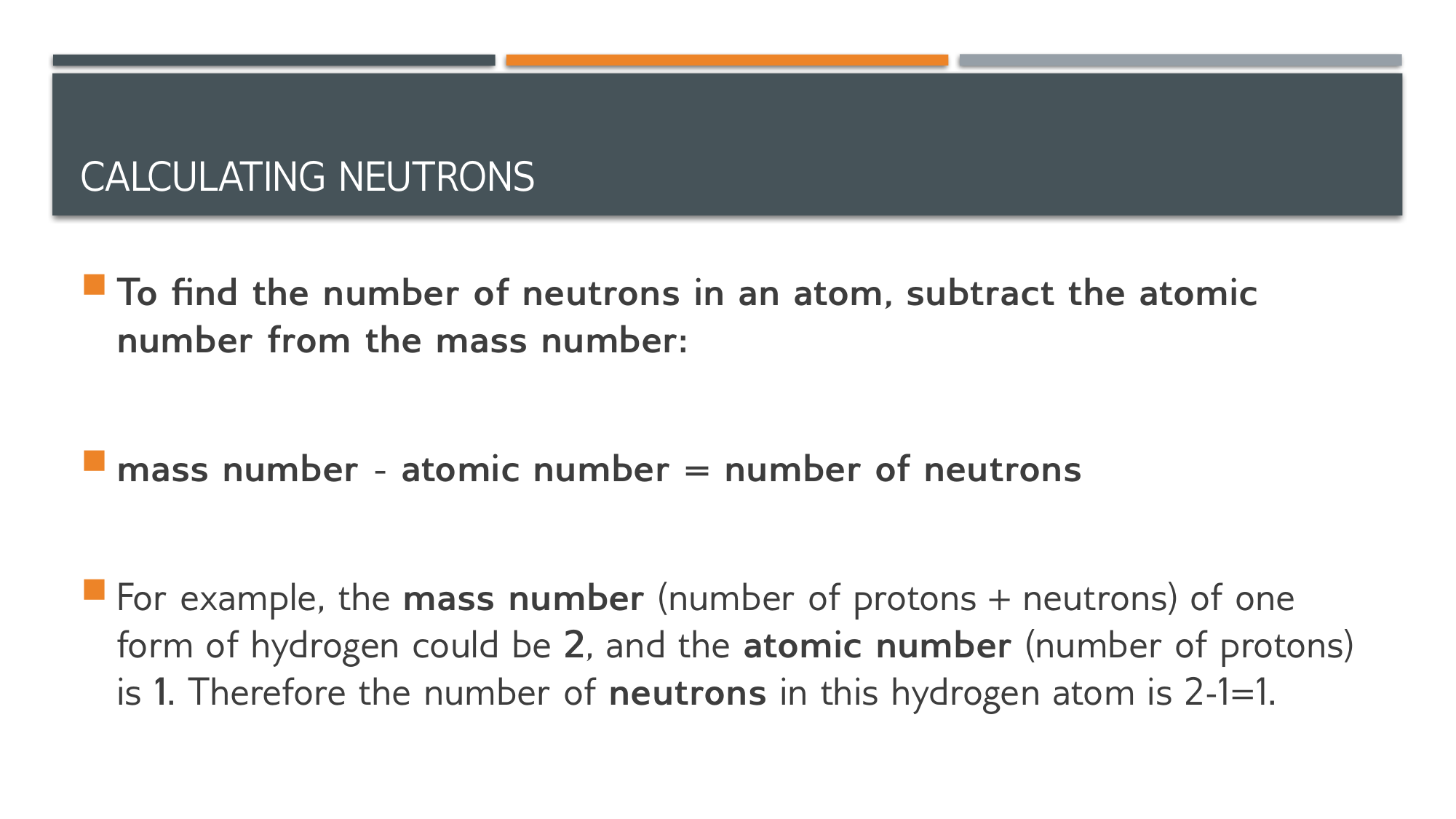

# Calculating neutrons
To find the number of neutrons in an atom, subtract the atomic number from the mass number:

mass number - atomic number = number of neutrons​

For example, the mass number (number of protons + neutrons) of one form of hydrogen could be 2, and the atomic number (number of protons) is 1. Therefore the number of neutrons in this hydrogen atom is 2−1=1.